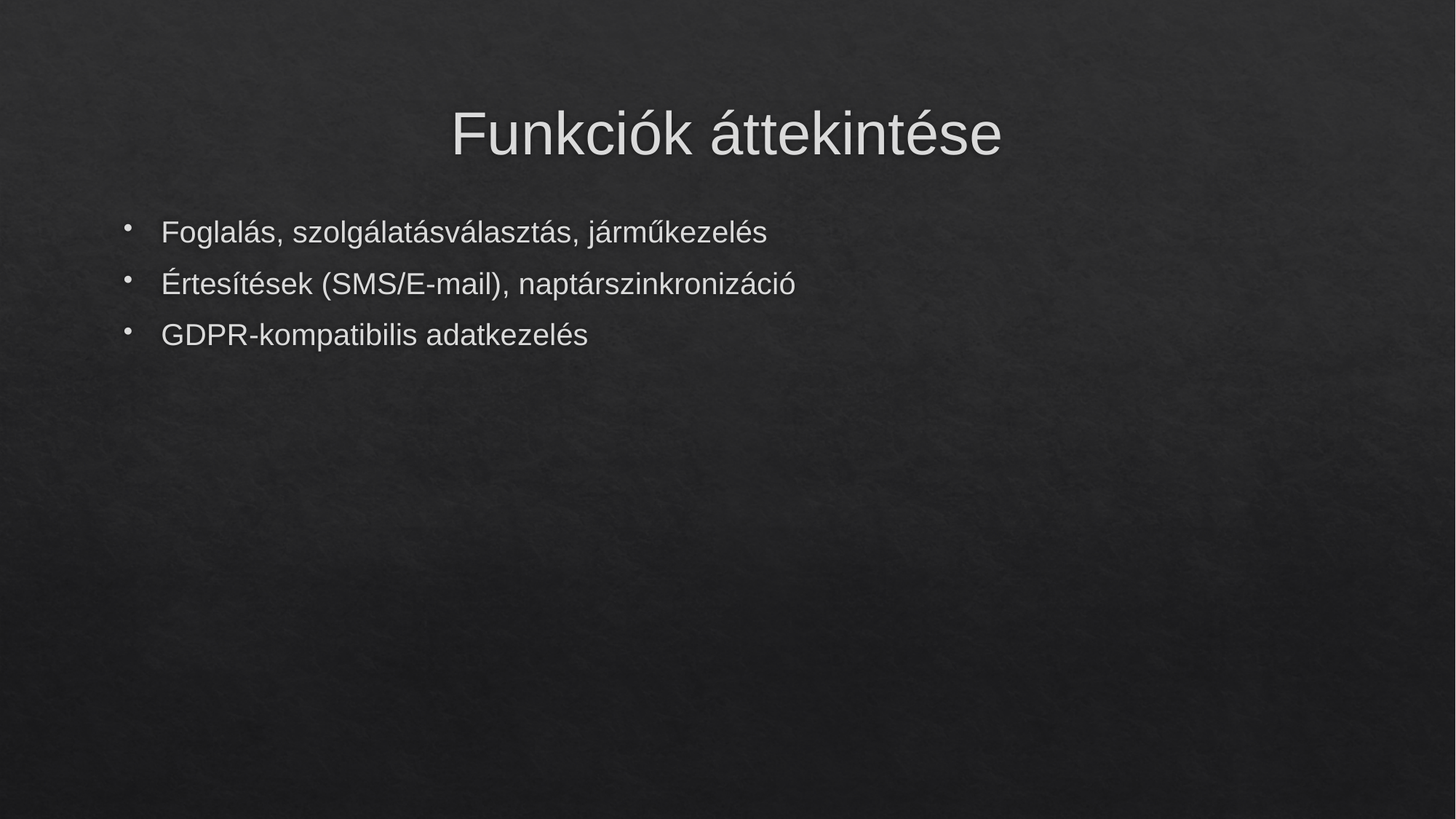

# Funkciók áttekintése
Foglalás, szolgálatásválasztás, járműkezelés
Értesítések (SMS/E-mail), naptárszinkronizáció
GDPR-kompatibilis adatkezelés